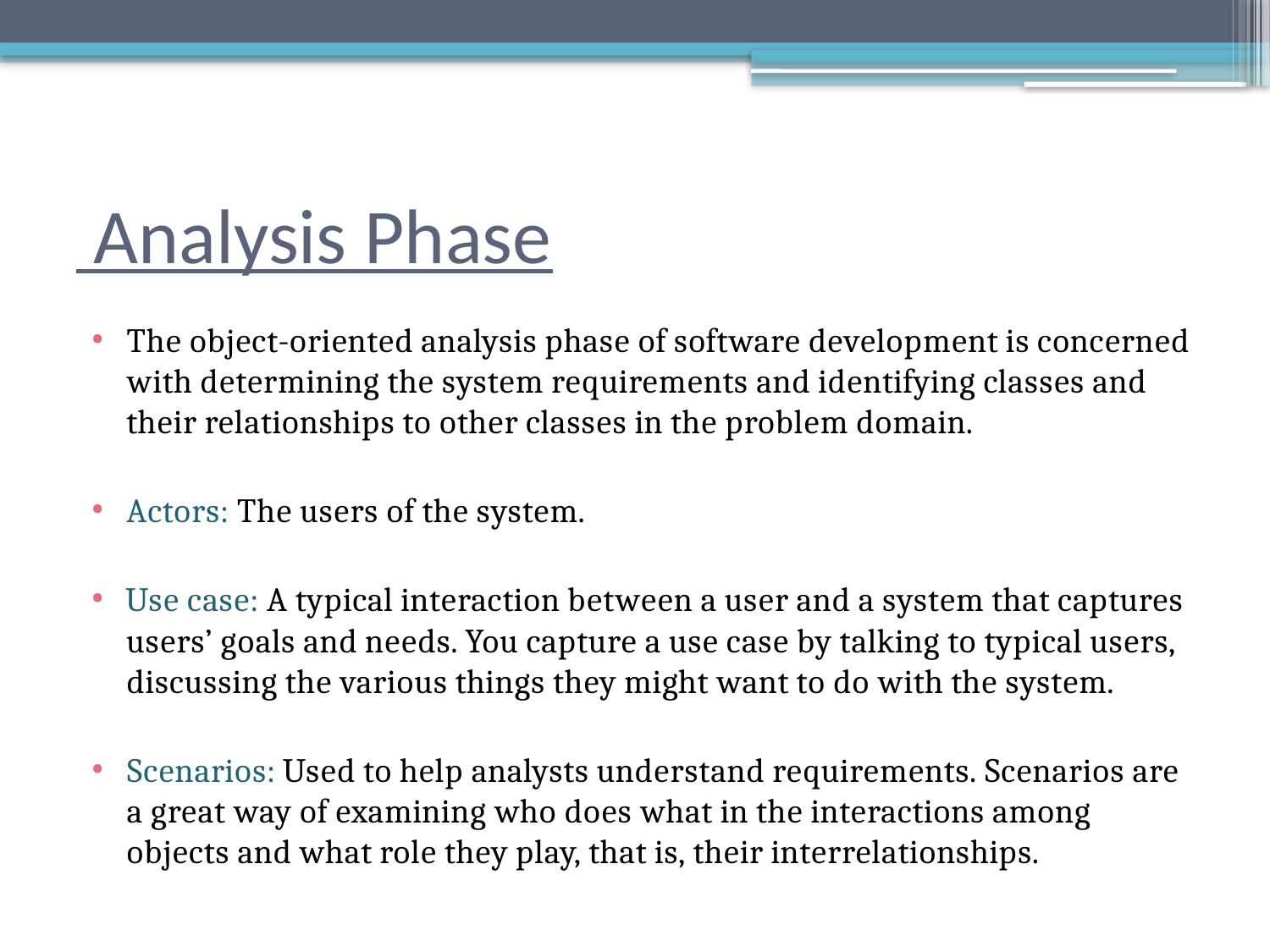

# Analysis Phase
The object-oriented analysis phase of software development is concerned with determining the system requirements and identifying classes and their relationships to other classes in the problem domain.

Actors: The users of the system.

Use case: A typical interaction between a user and a system that captures users’ goals and needs. You capture a use case by talking to typical users, discussing the various things they might want to do with the system.

Scenarios: Used to help analysts understand requirements. Scenarios are a great way of examining who does what in the interactions among objects and what role they play, that is, their interrelationships.